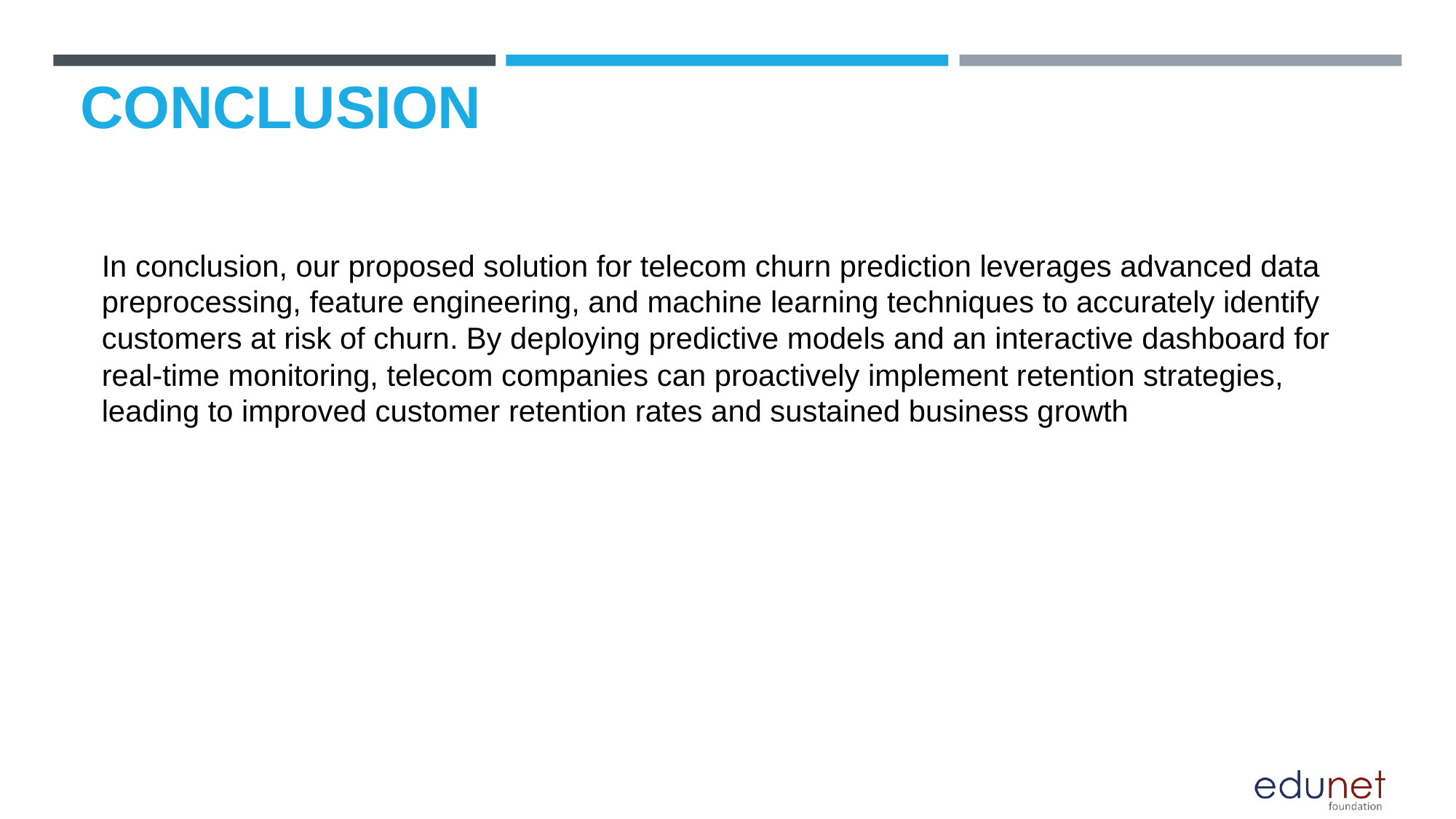

# CONCLUSION
In conclusion, our proposed solution for telecom churn prediction leverages advanced data preprocessing, feature engineering, and machine learning techniques to accurately identify customers at risk of churn. By deploying predictive models and an interactive dashboard for real-time monitoring, telecom companies can proactively implement retention strategies, leading to improved customer retention rates and sustained business growth